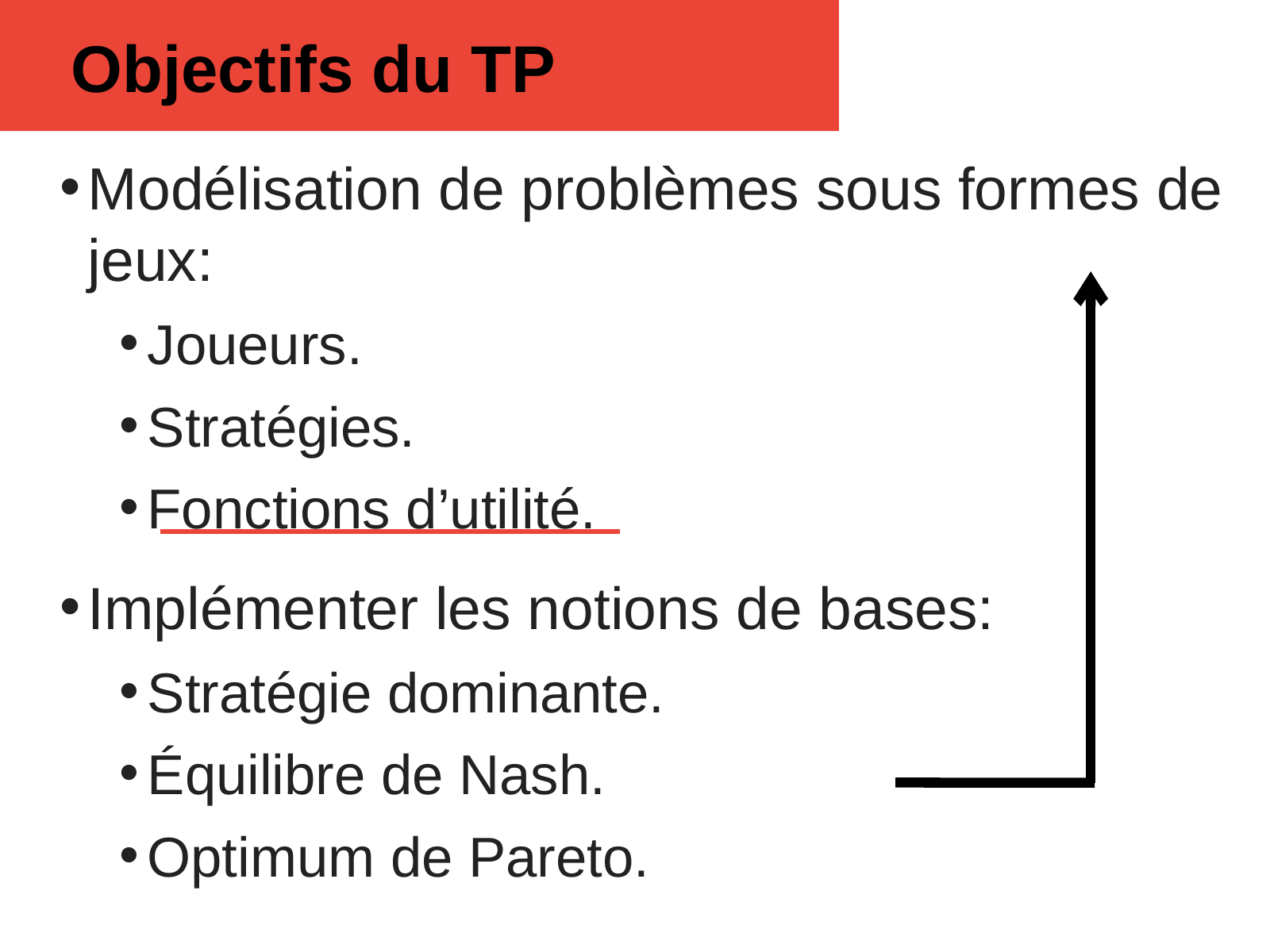

Objectifs du TP
Modélisation de problèmes sous formes de jeux:
Joueurs.
Stratégies.
Fonctions d’utilité.
Implémenter les notions de bases:
Stratégie dominante.
Équilibre de Nash.
Optimum de Pareto.